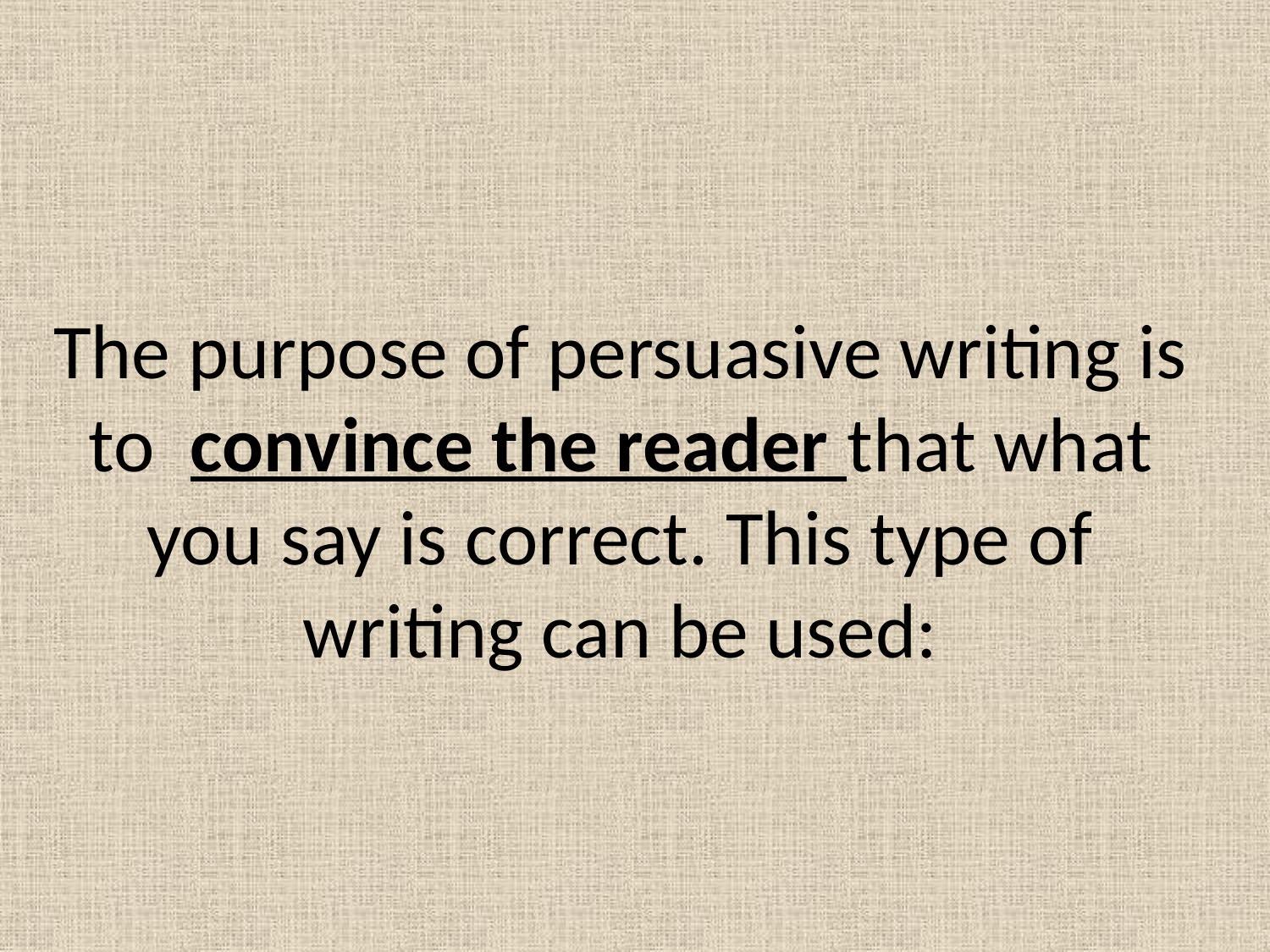

# The purpose of persuasive writing is to  convince the reader that what you say is correct. This type of writing can be used: